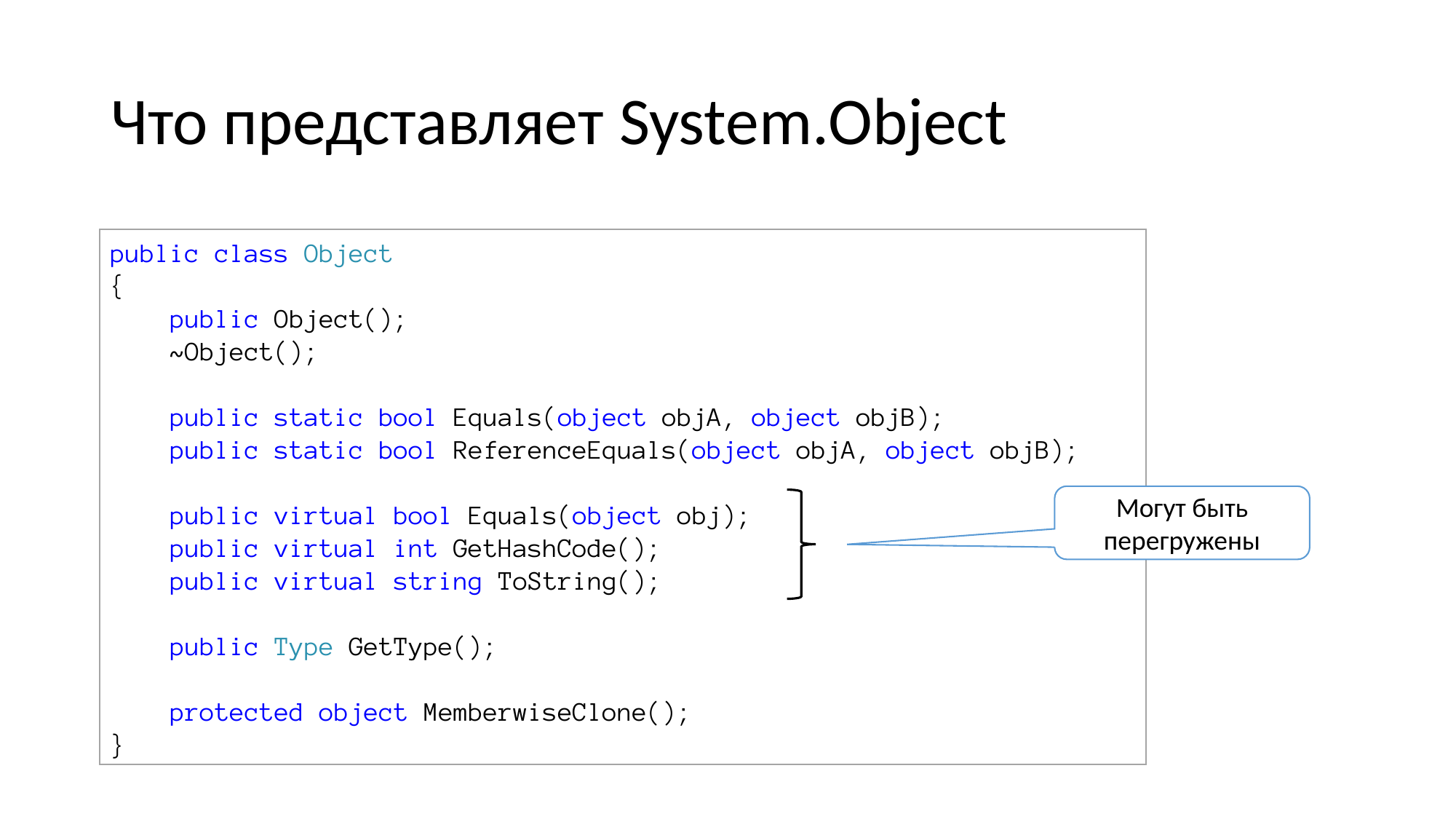

# Что представляет System.Object
public class Object
{
    public Object();
    ~Object();

    public static bool Equals(object objA, object objB);
    public static bool ReferenceEquals(object objA, object objB);

    public virtual bool Equals(object obj);
    public virtual int GetHashCode();
    public virtual string ToString();

    public Type GetType();

    protected object MemberwiseClone();
}
Могут быть перегружены